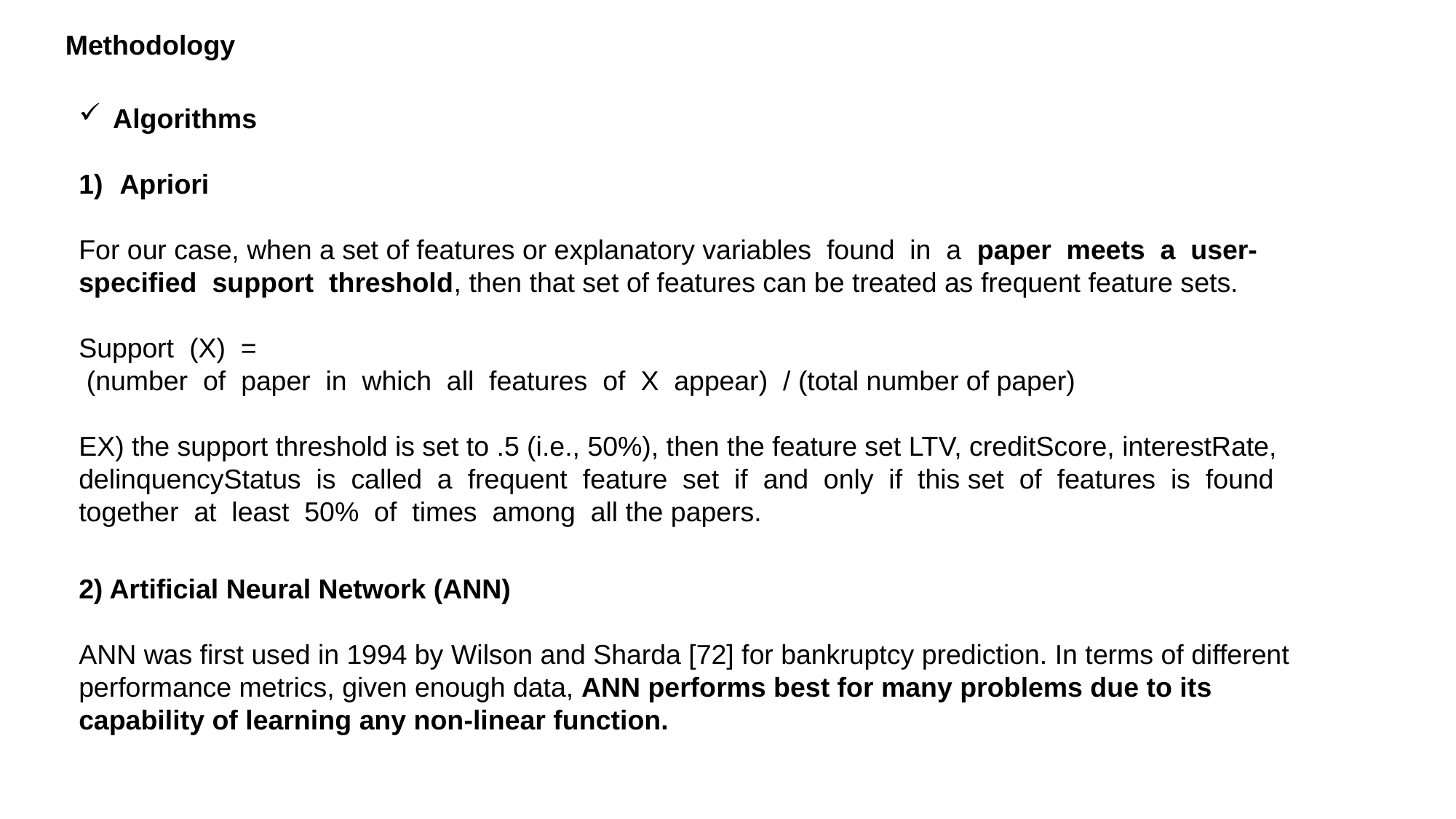

Methodology
Algorithms

Apriori

For our case, when a set of features or explanatory variables  found  in  a  paper  meets  a  user-specified  support  threshold, then that set of features can be treated as frequent feature sets.

Support  (X)  =
 (number  of  paper  in  which  all  features  of  X  appear)  / (total number of paper)

EX) the support threshold is set to .5 (i.e., 50%), then the feature set LTV, creditScore, interestRate, delinquencyStatus  is  called  a  frequent  feature  set  if  and  only  if  this set  of  features  is  found  together  at  least  50%  of  times  among  all the papers.
2) Artificial Neural Network (ANN)

ANN was first used in 1994 by Wilson and Sharda [72] for bankruptcy prediction. In terms of different performance metrics, given enough data, ANN performs best for many problems due to its capability of learning any non-linear function.